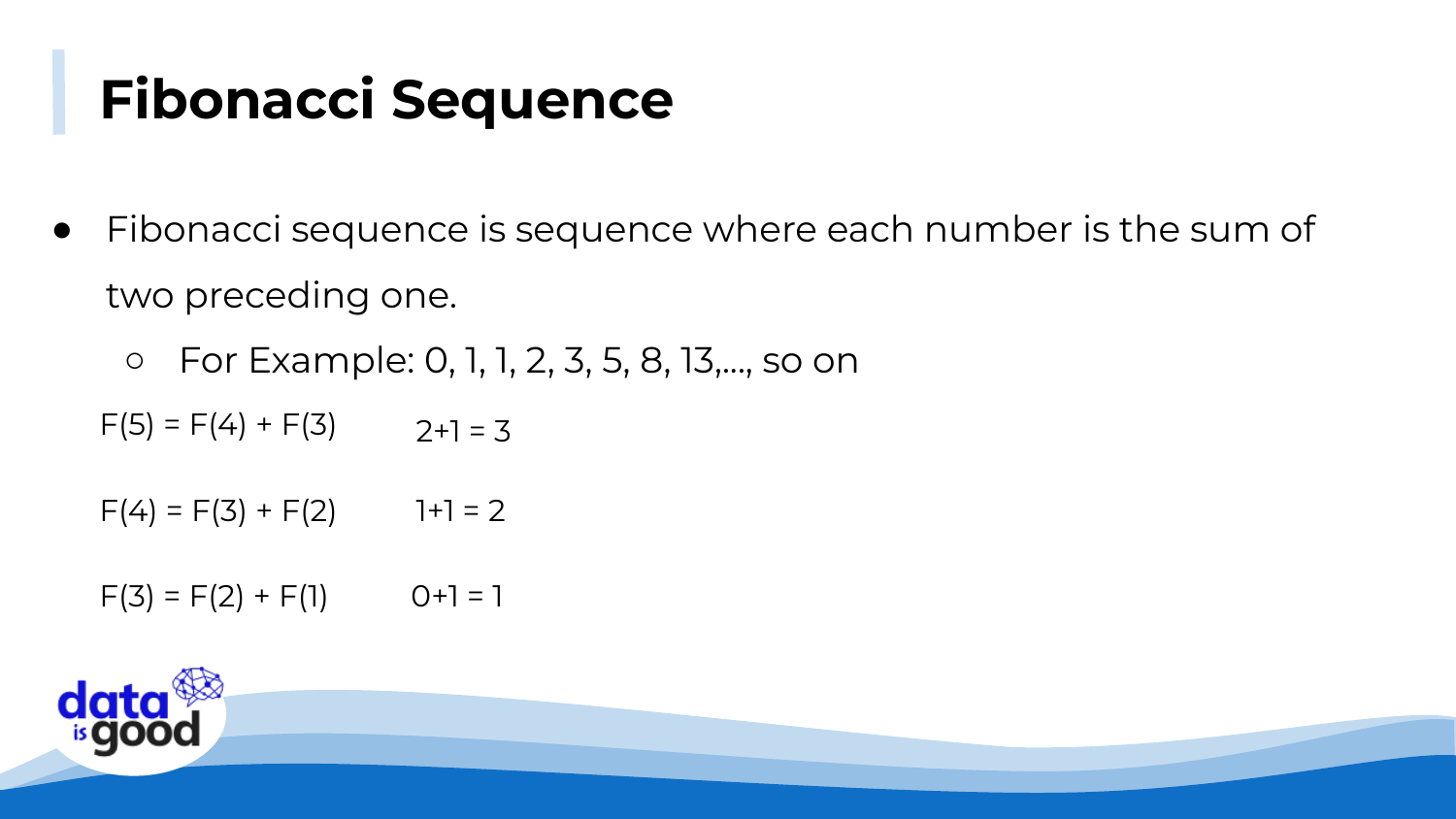

Fibonacci Sequence
Fibonacci sequence is sequence where each number is the sum of two preceding one.
For Example: 0, 1, 1, 2, 3, 5, 8, 13,..., so on

F(5) = F(4) + F(3)
2+1 = 3
1+1 = 2
F(4) = F(3) + F(2)
F(3) = F(2) + F(1)
0+1 = 1